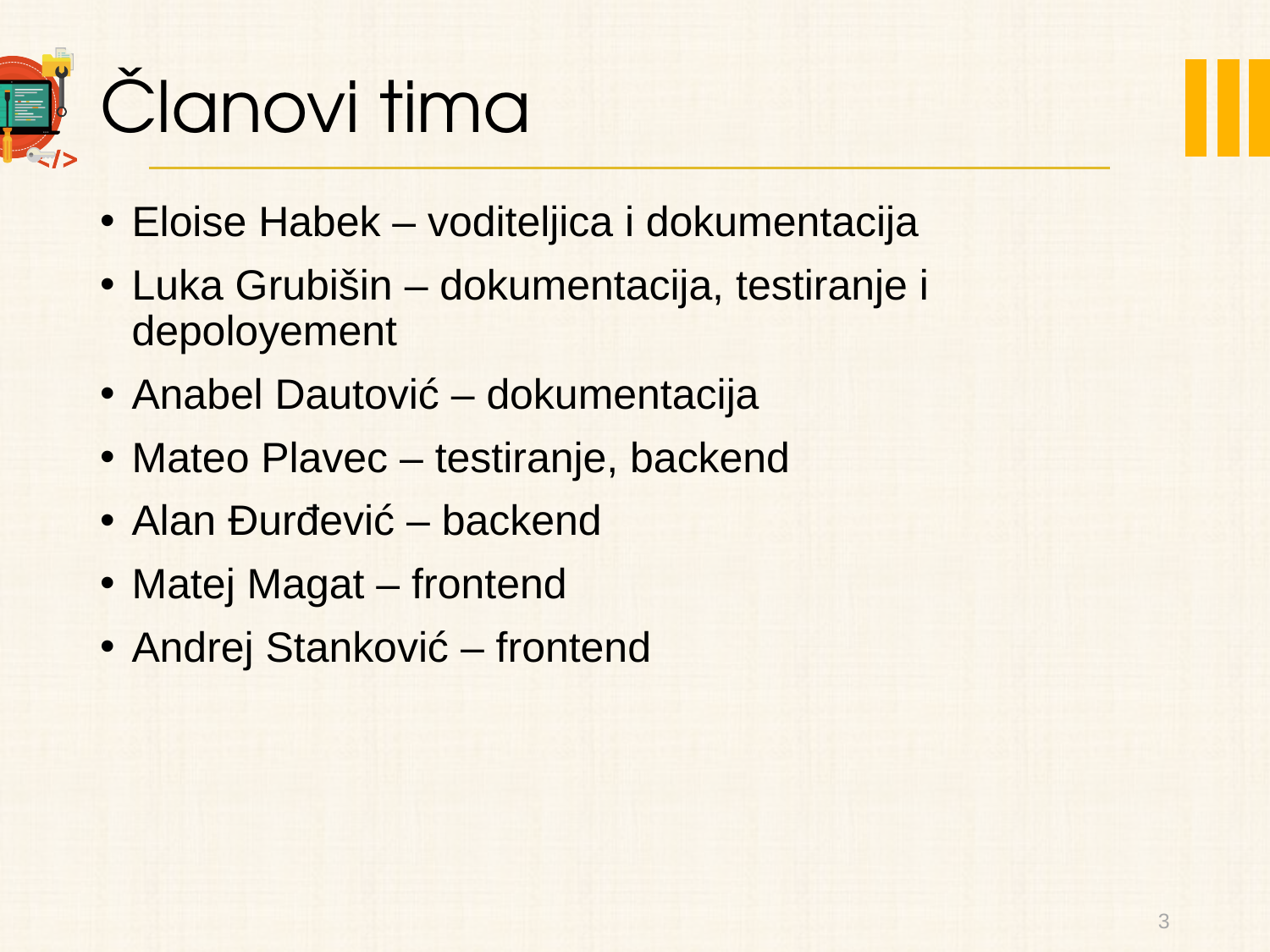

# Članovi tima
Eloise Habek – voditeljica i dokumentacija
Luka Grubišin – dokumentacija, testiranje i depoloyement
Anabel Dautović – dokumentacija
Mateo Plavec – testiranje, backend
Alan Đurđević – backend
Matej Magat – frontend
Andrej Stanković – frontend

3